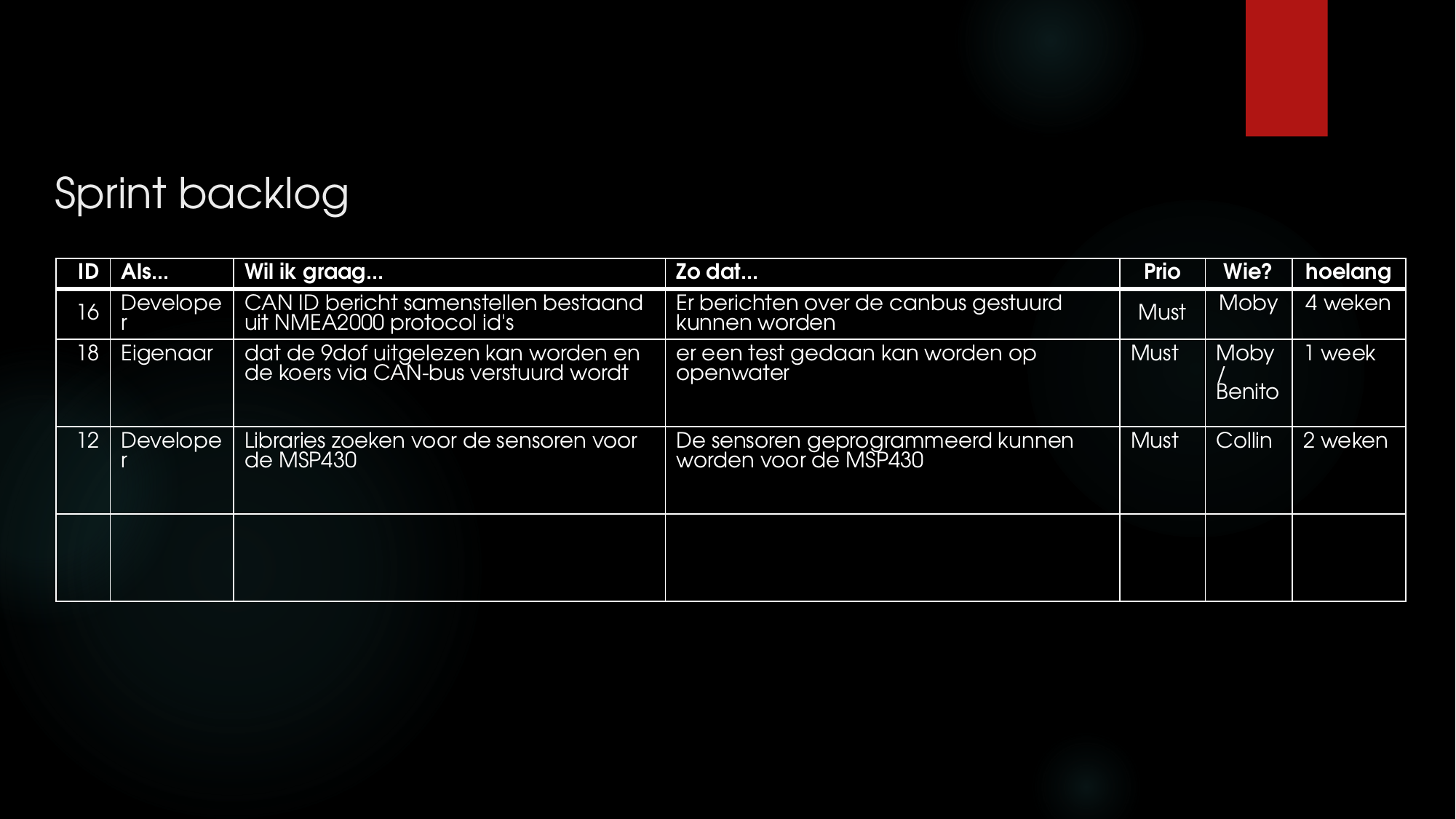

# Sprint backlog
| ID | Als... | Wil ik graag... | Zo dat... | Prio | Wie? | hoelang |
| --- | --- | --- | --- | --- | --- | --- |
| 16 | Developer | CAN ID bericht samenstellen bestaand uit NMEA2000 protocol id's | Er berichten over de canbus gestuurd kunnen worden | Must | Moby | 4 weken |
| 18 | Eigenaar | dat de 9dof uitgelezen kan worden en de koers via CAN-bus verstuurd wordt | er een test gedaan kan worden op openwater | Must | Moby/Benito | 1 week |
| 12 | Developer | Libraries zoeken voor de sensoren voor de MSP430 | De sensoren geprogrammeerd kunnen worden voor de MSP430 | Must | Collin | 2 weken |
|  |  |  |  |  |  |  |